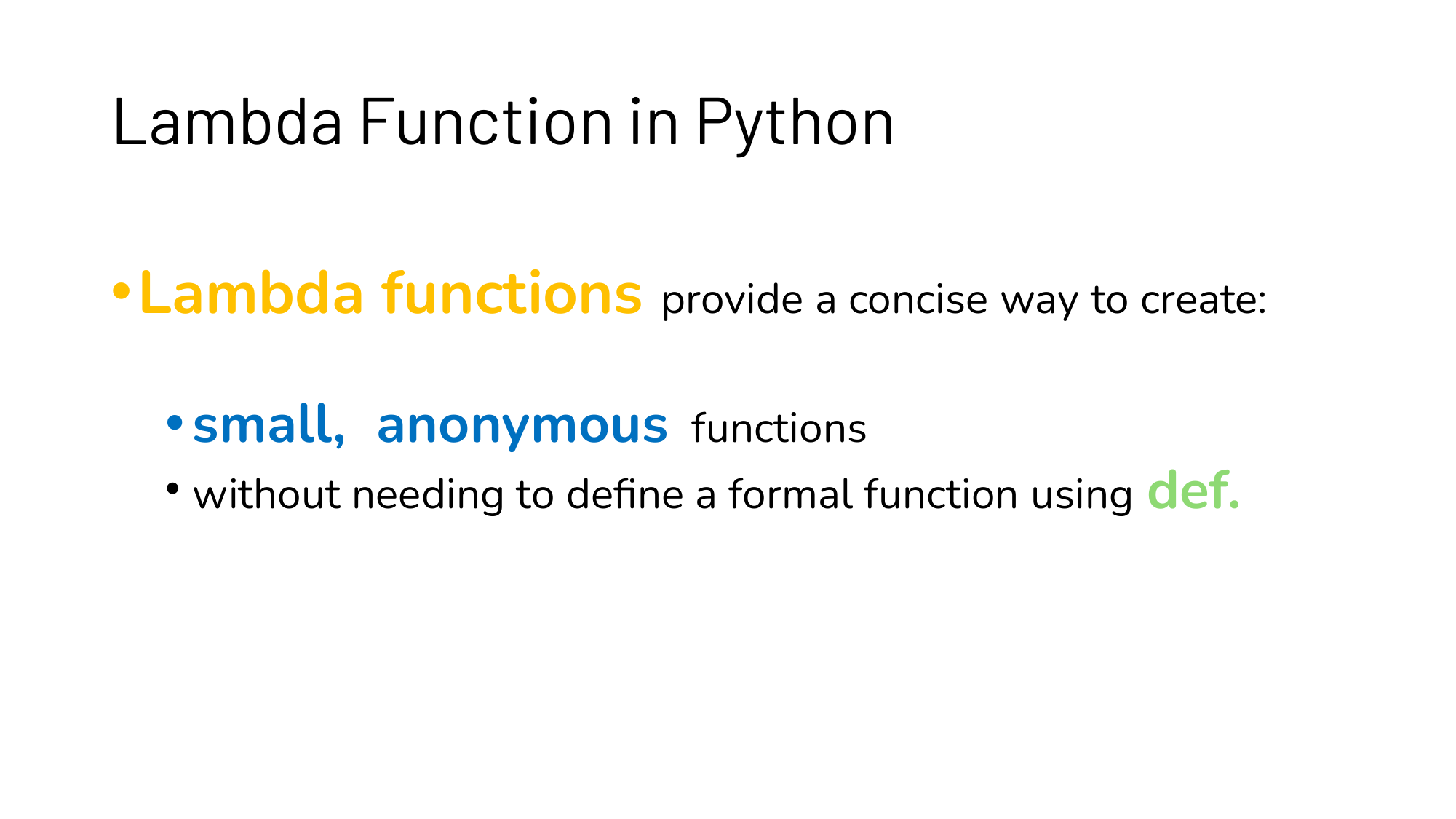

# Lambda Function in Python
Lambda functions provide a concise way to create:

small,  anonymous  functions
without needing to define a formal function using def.